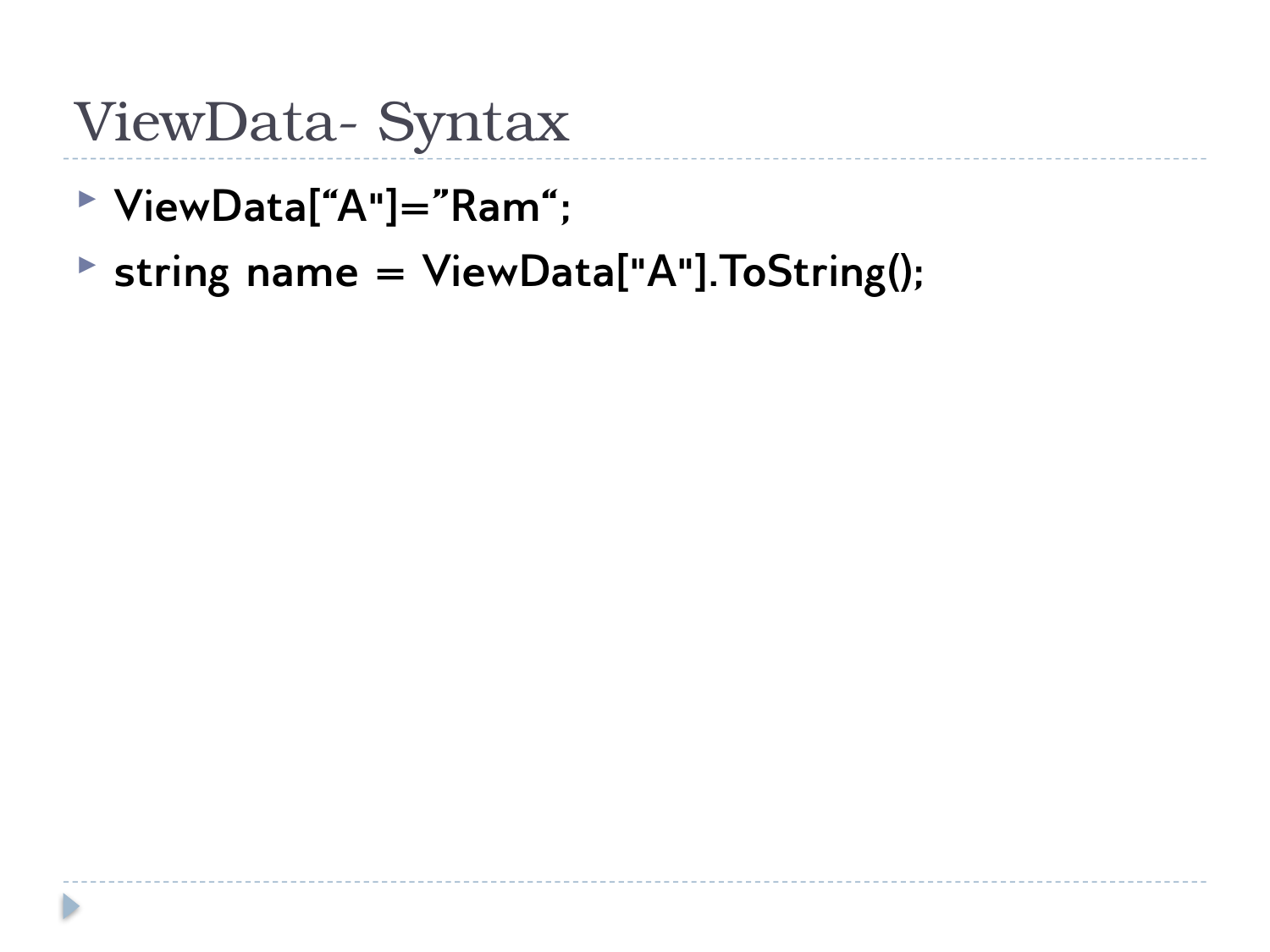

# ViewData- Syntax
ViewData[“A"]=”Ram“;
string name = ViewData["A"].ToString();